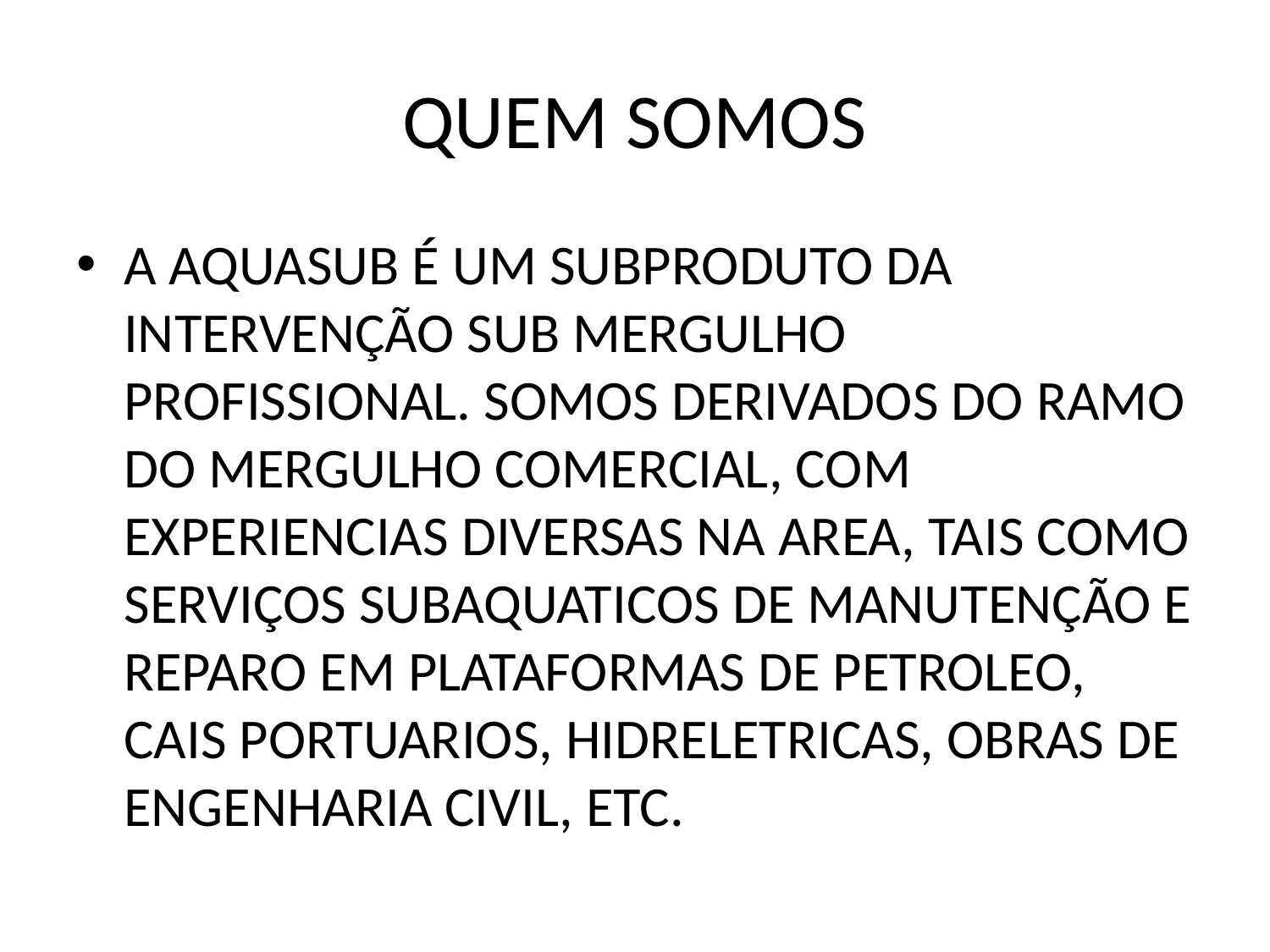

# QUEM SOMOS
A AQUASUB É UM SUBPRODUTO DA INTERVENÇÃO SUB MERGULHO PROFISSIONAL. SOMOS DERIVADOS DO RAMO DO MERGULHO COMERCIAL, COM EXPERIENCIAS DIVERSAS NA AREA, TAIS COMO SERVIÇOS SUBAQUATICOS DE MANUTENÇÃO E REPARO EM PLATAFORMAS DE PETROLEO, CAIS PORTUARIOS, HIDRELETRICAS, OBRAS DE ENGENHARIA CIVIL, ETC.